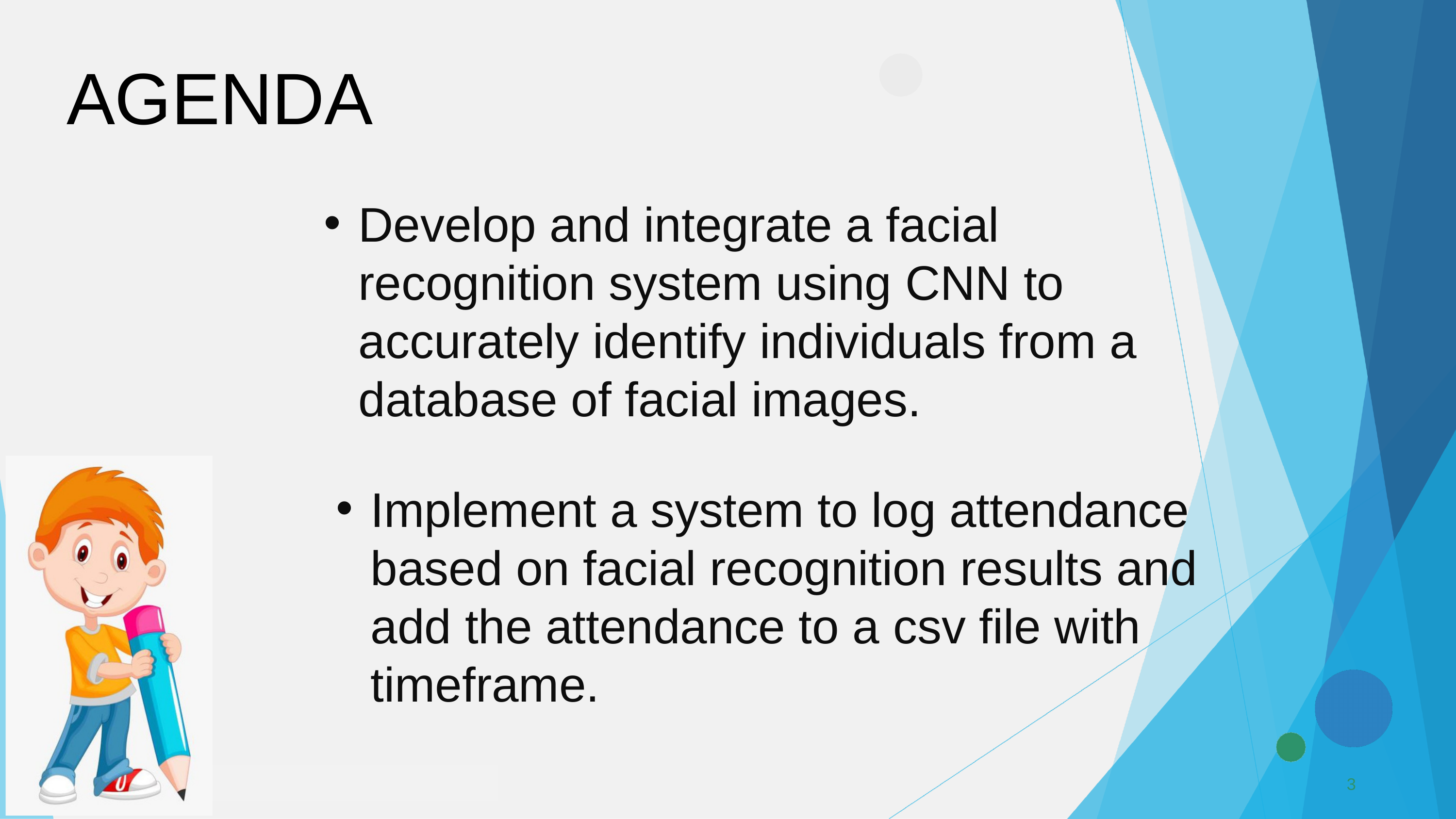

AGENDA

Develop and integrate a facial recognition system using CNN to accurately identify individuals from a database of facial images.

Implement a system to log attendance based on facial recognition results and add the attendance to a csv file with timeframe.

3
3/21/2024  Annual Review